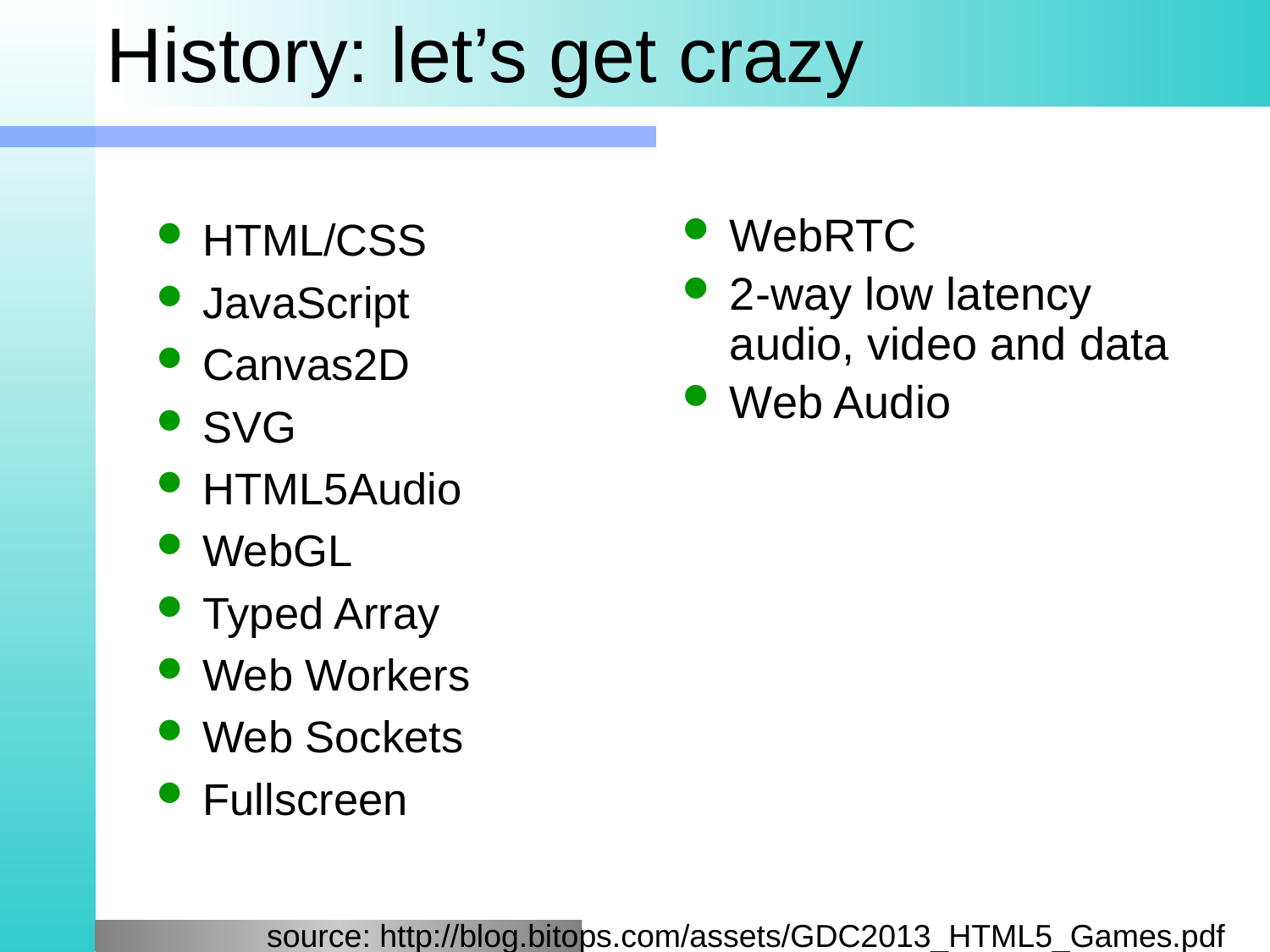

# History: let’s get crazy
HTML/CSS
JavaScript
Canvas2D
SVG
HTML5Audio
WebGL
Typed Array
Web Workers
Web Sockets
Fullscreen
WebRTC
2-way low latency audio, video and data
Web Audio
source: http://blog.bitops.com/assets/GDC2013_HTML5_Games.pdf